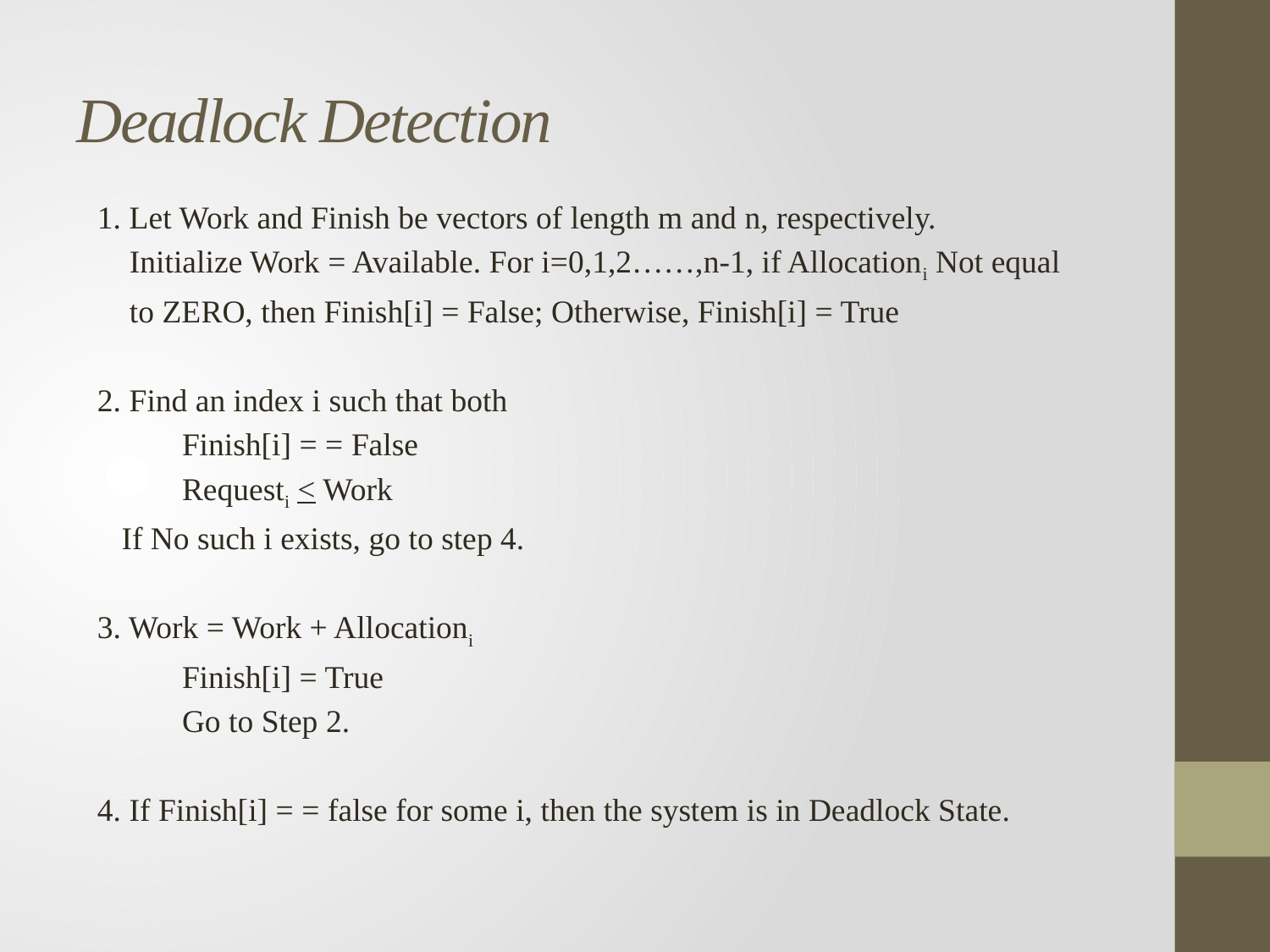

# Deadlock Detection
1. Let Work and Finish be vectors of length m and n, respectively.
    Initialize Work = Available. For i=0,1,2……,n-1, if Allocationi Not equal
    to ZERO, then Finish[i] = False; Otherwise, Finish[i] = True

2. Find an index i such that both
	Finish[i] = = False
	Requesti < Work
   If No such i exists, go to step 4.

3. Work = Work + Allocationi
     	Finish[i] = True
	Go to Step 2.

4. If Finish[i] = = false for some i, then the system is in Deadlock State.